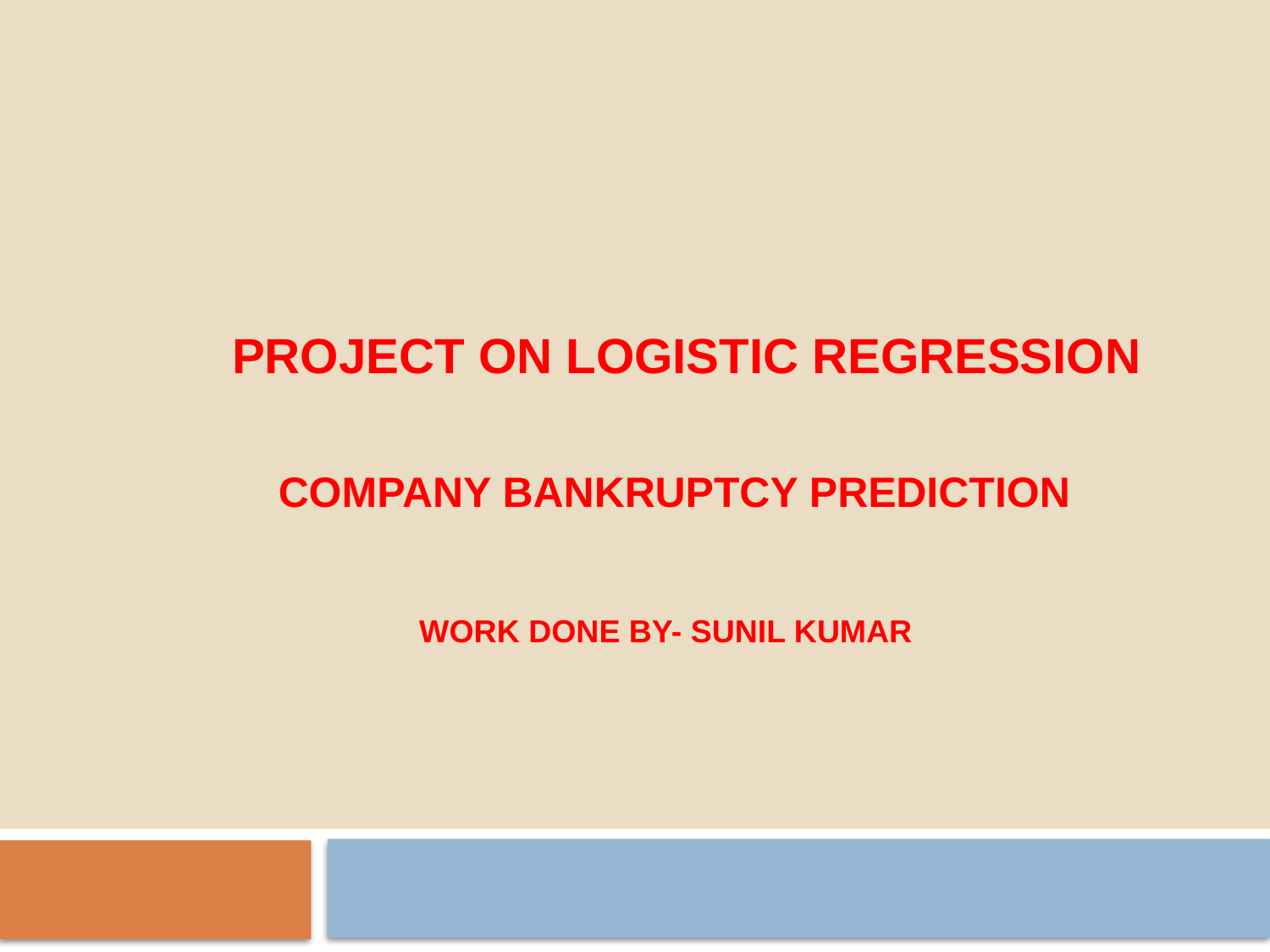

# Project on Logistic Regression Company Bankruptcy Prediction Work done by- Sunil Kumar